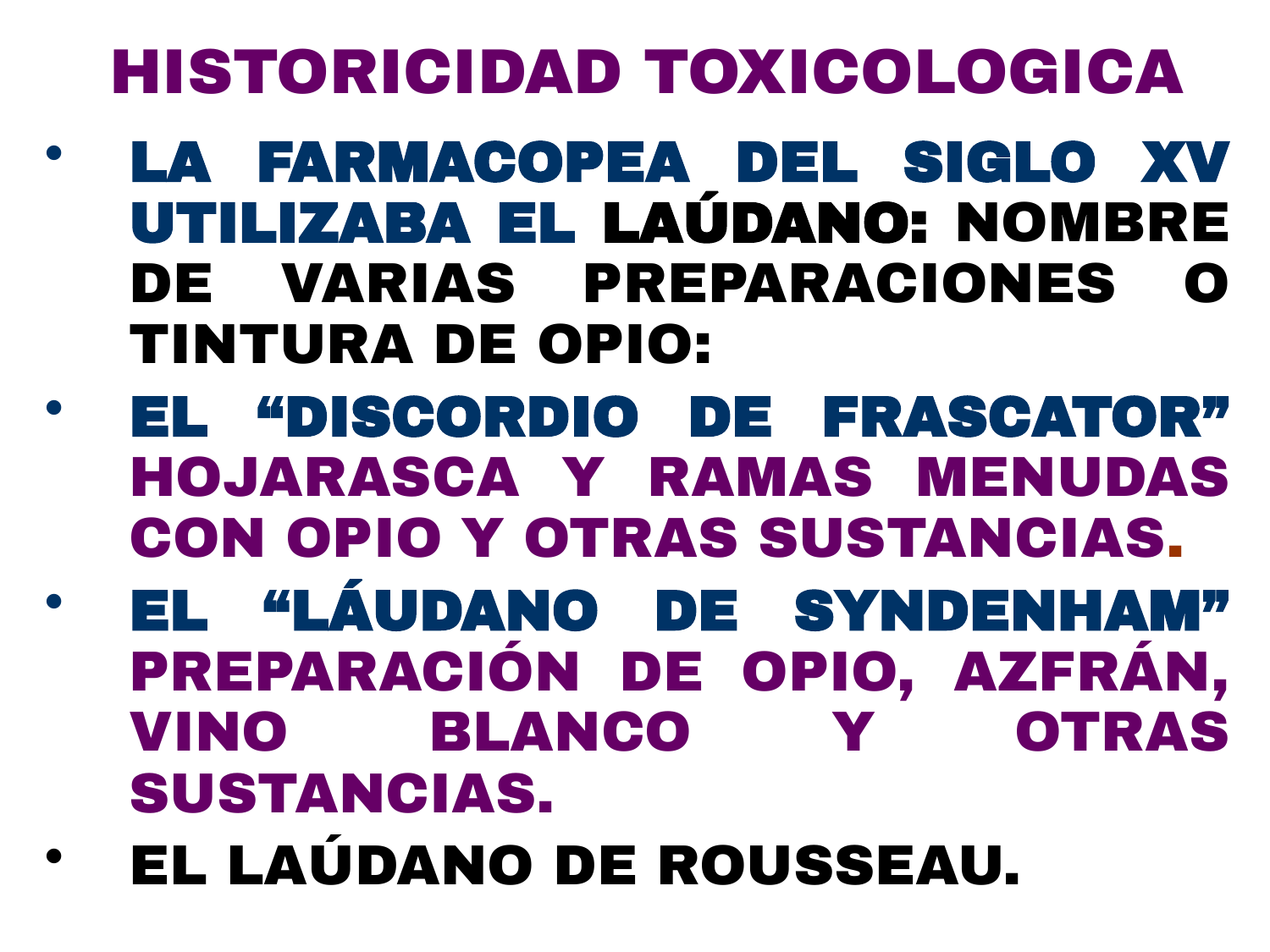

# HISTORICIDAD TOXICOLOGICA
LA FARMACOPEA DEL SIGLO XV UTILIZABA EL LAÚDANO: NOMBRE DE VARIAS PREPARACIONES O TINTURA DE OPIO:
EL “DISCORDIO DE FRASCATOR” HOJARASCA Y RAMAS MENUDAS CON OPIO Y OTRAS SUSTANCIAS.
EL “LÁUDANO DE SYNDENHAM” PREPARACIÓN DE OPIO, AZFRÁN, VINO BLANCO Y OTRAS SUSTANCIAS.
EL LAÚDANO DE ROUSSEAU.